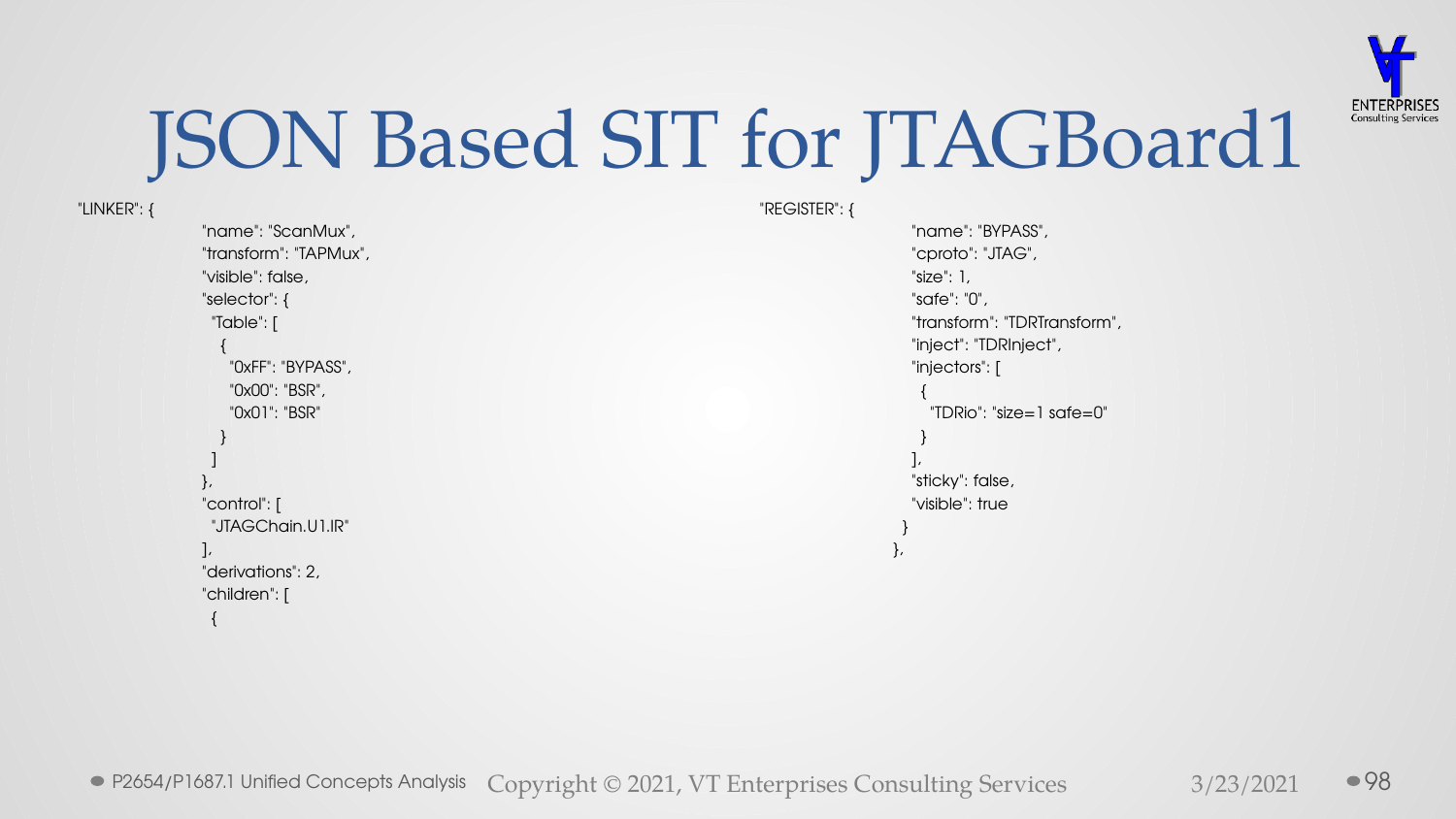

# JSON Based SIT for JTAGBoard1
 "LINKER": {
                            "name": "ScanMux",
                            "transform": "TAPMux",
                            "visible": false,
                            "selector": {
                              "Table": [
                                {
                                  "0xFF": "BYPASS",
                                  "0x00": "BSR",
                                  "0x01": "BSR"
                                }
                              ]
                            },
                            "control": [
                              "JTAGChain.U1.IR"
                            ],
                            "derivations": 2,
                            "children": [
                              {
 "REGISTER": {
                                  "name": "BYPASS",
                                  "cproto": "JTAG",
                                  "size": 1,
                                  "safe": "0",
                                  "transform": "TDRTransform",
                                  "inject": "TDRInject",
                                  "injectors": [
                                    {
                                      "TDRio": "size=1 safe=0"
                                    }
                                  ],
                                  "sticky": false,
                                  "visible": true
                                }
                              },
P2654/P1687.1 Unified Concepts Analysis
98
3/23/2021